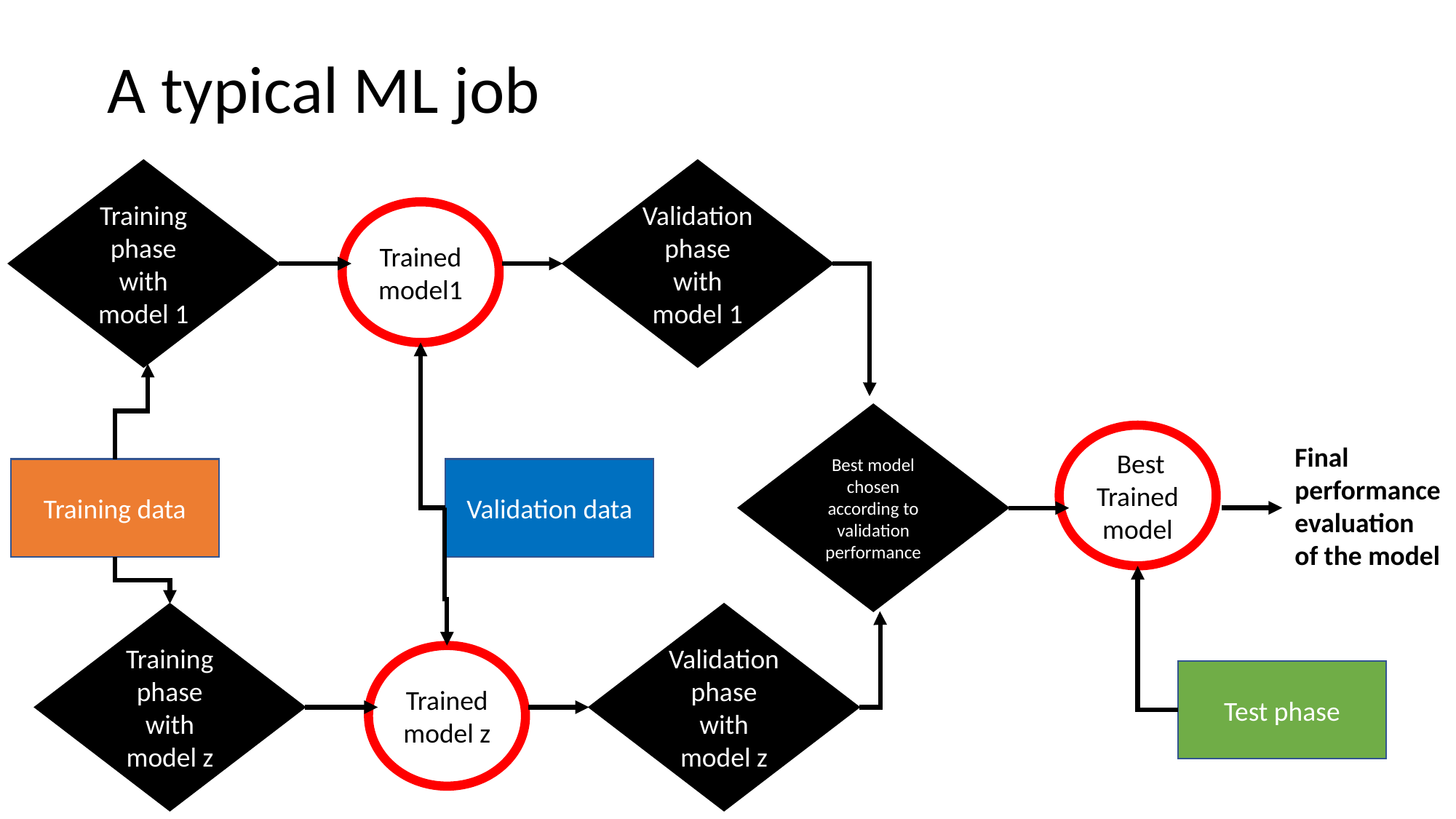

# A typical ML job
Training phase with model 1
Validation phase with model 1
Trained model1
Best model chosen according to validation
performance
 Best Trained model
Final
performance
evaluation
of the model
Training data
Validation data
Training phase with model z
Validation phase with model z
Trained model z
Test phase